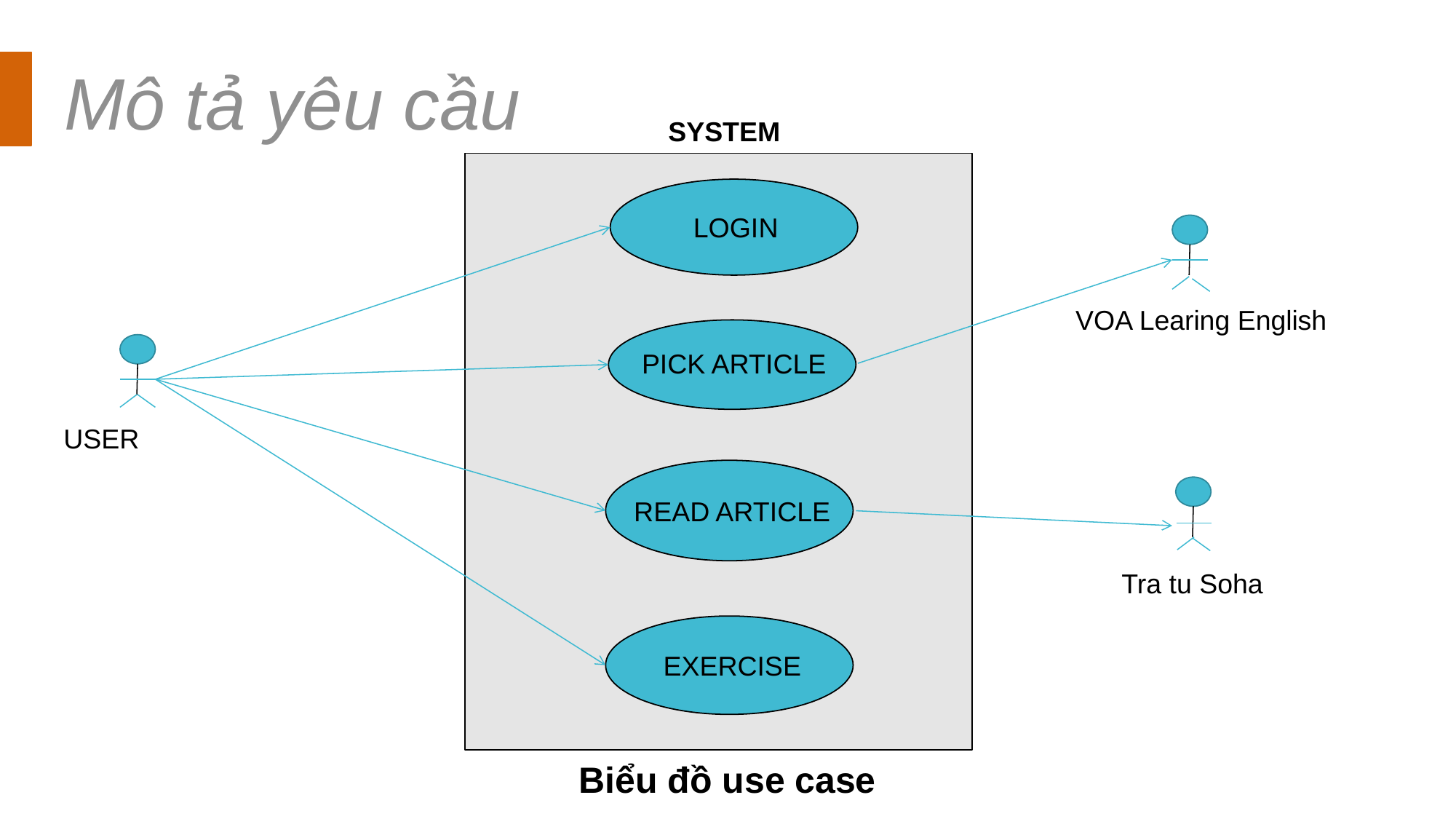

Mô tả yêu cầu
SYSTEM

LOGIN

VOA Learing English

PICK ARTICLE
USER

READ ARTICLE
Tra tu Soha

EXERCISE
Biểu đồ use case